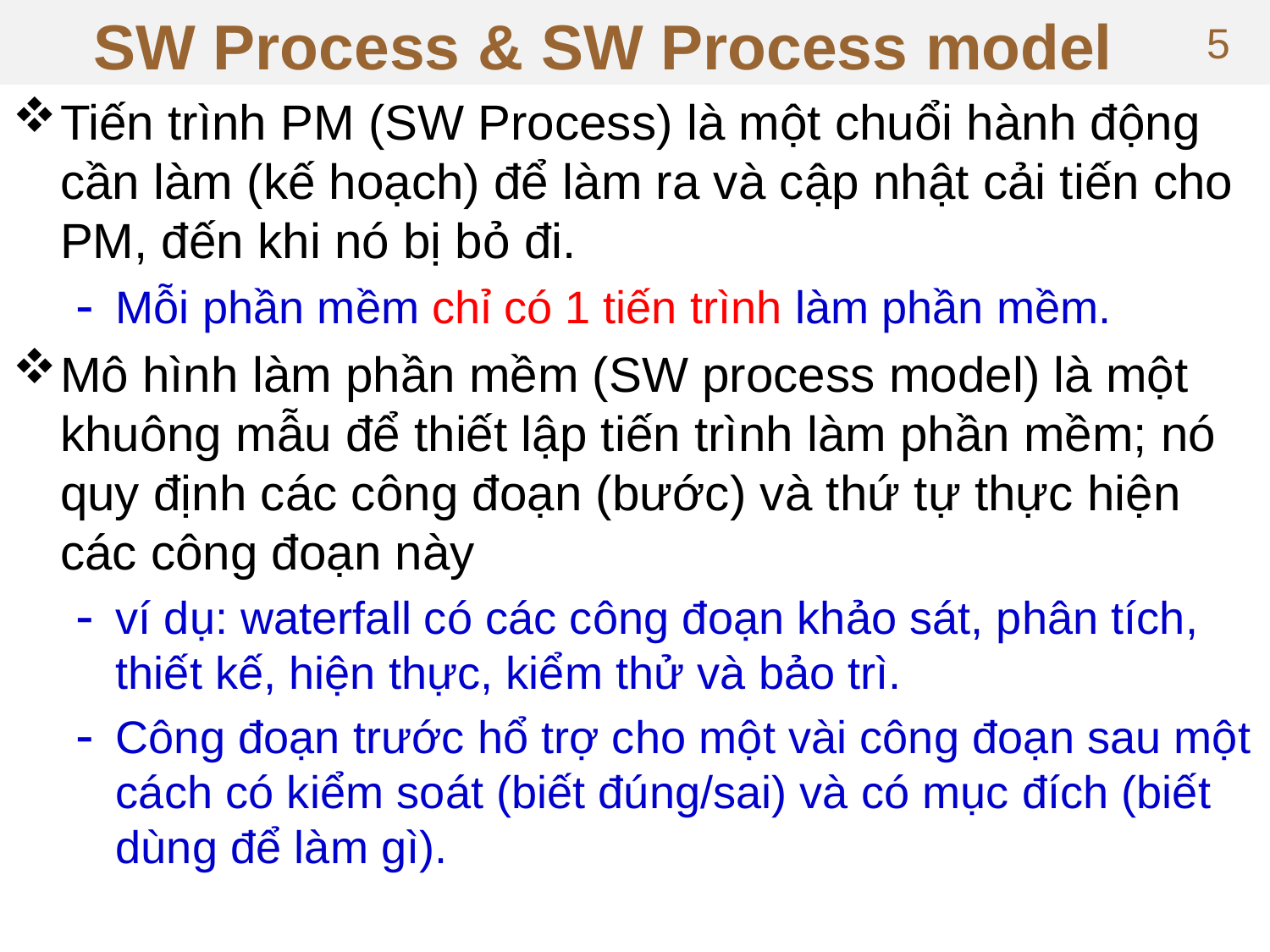

# SW Process & SW Process model
5
Tiến trình PM (SW Process) là một chuổi hành động cần làm (kế hoạch) để làm ra và cập nhật cải tiến cho PM, đến khi nó bị bỏ đi.
Mỗi phần mềm chỉ có 1 tiến trình làm phần mềm.
Mô hình làm phần mềm (SW process model) là một khuông mẫu để thiết lập tiến trình làm phần mềm; nó quy định các công đoạn (bước) và thứ tự thực hiện các công đoạn này
ví dụ: waterfall có các công đoạn khảo sát, phân tích, thiết kế, hiện thực, kiểm thử và bảo trì.
Công đoạn trước hổ trợ cho một vài công đoạn sau một cách có kiểm soát (biết đúng/sai) và có mục đích (biết dùng để làm gì).